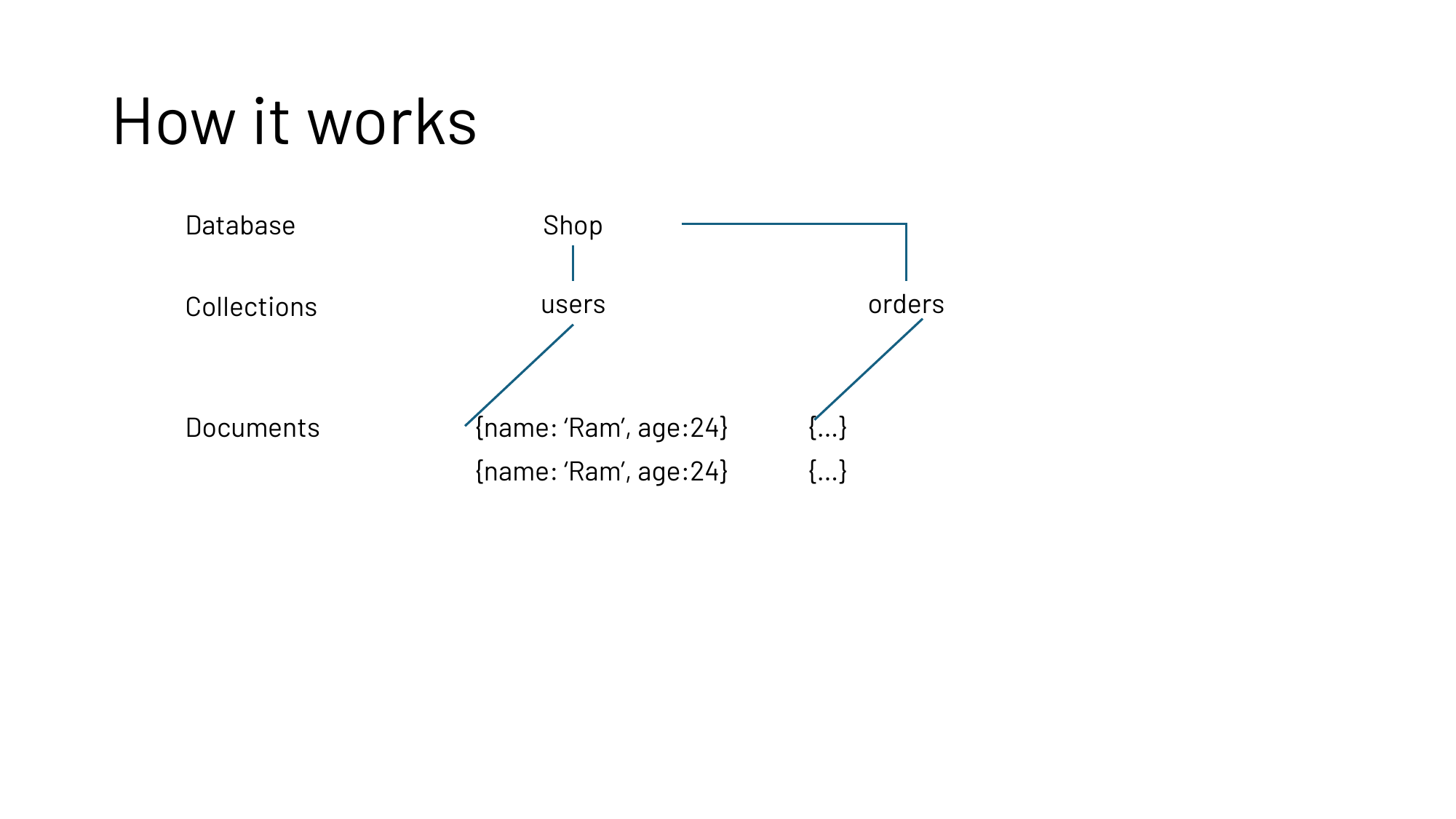

# How it works
Database
Shop
users
orders
Collections
Documents
{name: ‘Ram’, age:24}
{…}
{name: ‘Ram’, age:24}
{…}